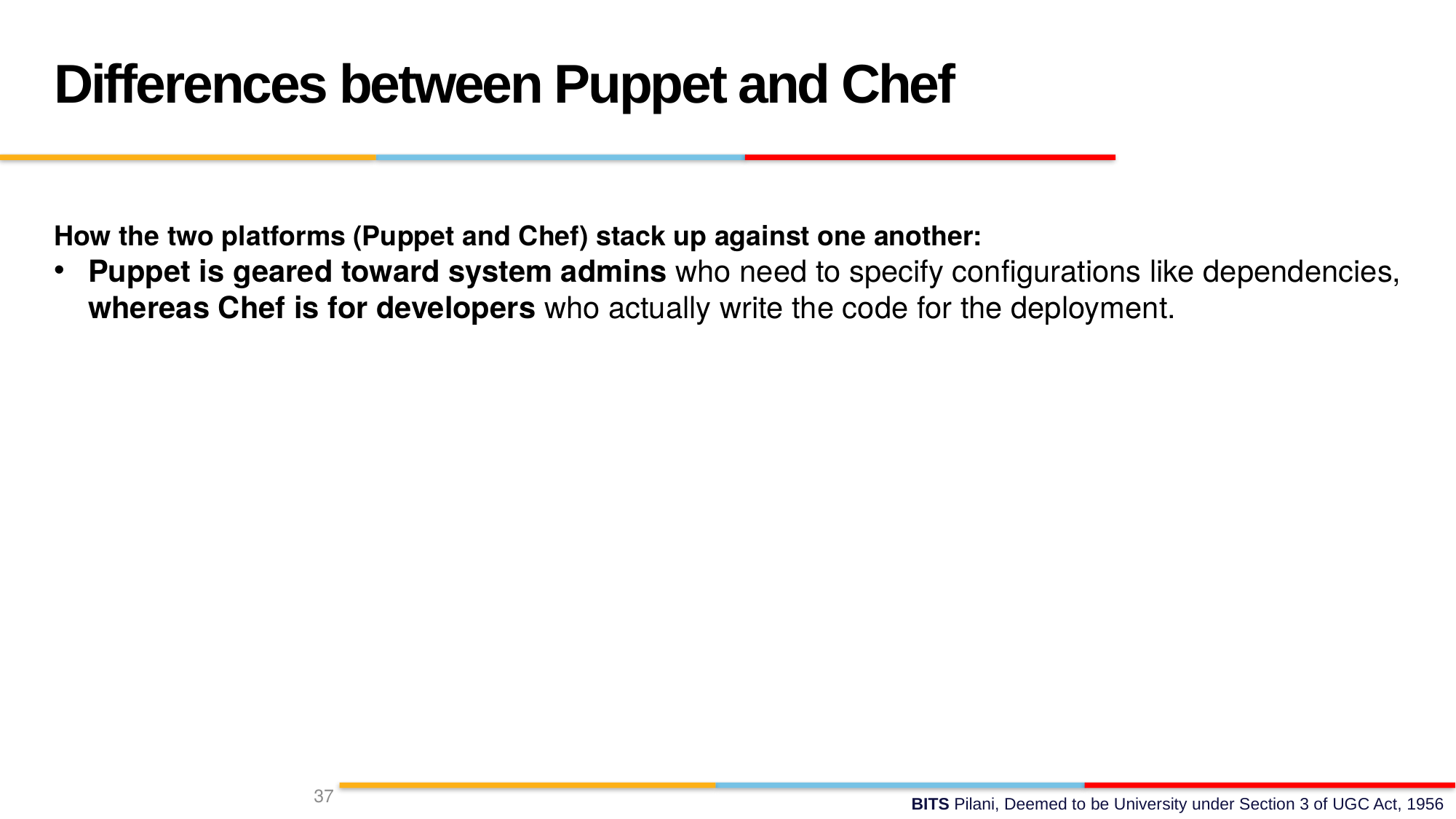

Differences between Puppet and Chef
How the two platforms (Puppet and Chef) stack up against one another:
Puppet is geared toward system admins who need to specify configurations like dependencies, whereas Chef is for developers who actually write the code for the deployment.

37